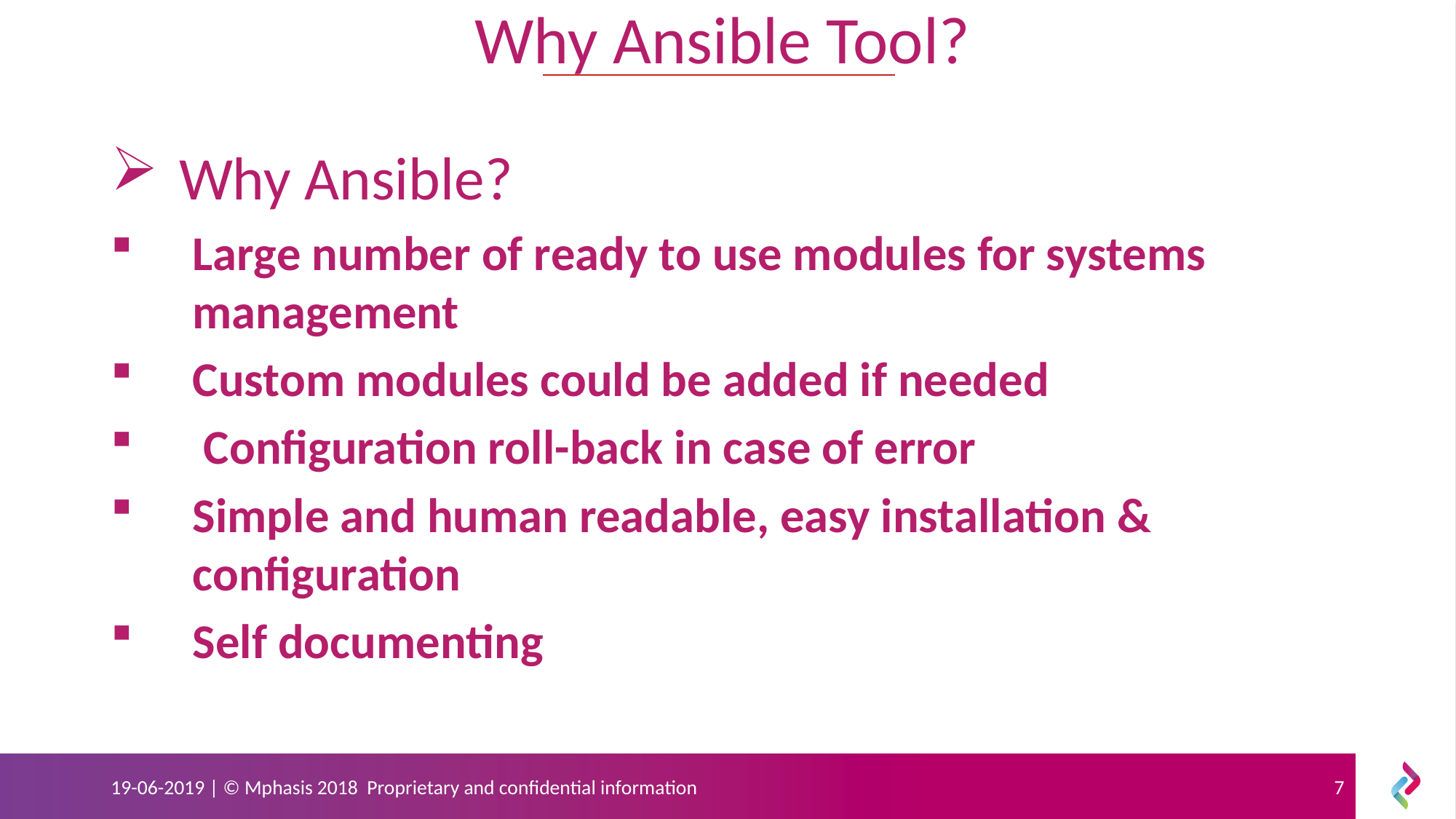

Why Ansible Tool?

Why Ansible?
Large number of ready to use modules for systems management
Custom modules could be added if needed
 Configuration roll-back in case of error
Simple and human readable, easy installation & configuration
Self documenting

19-06-2019 | © Mphasis 2018  Proprietary and confidential information
7